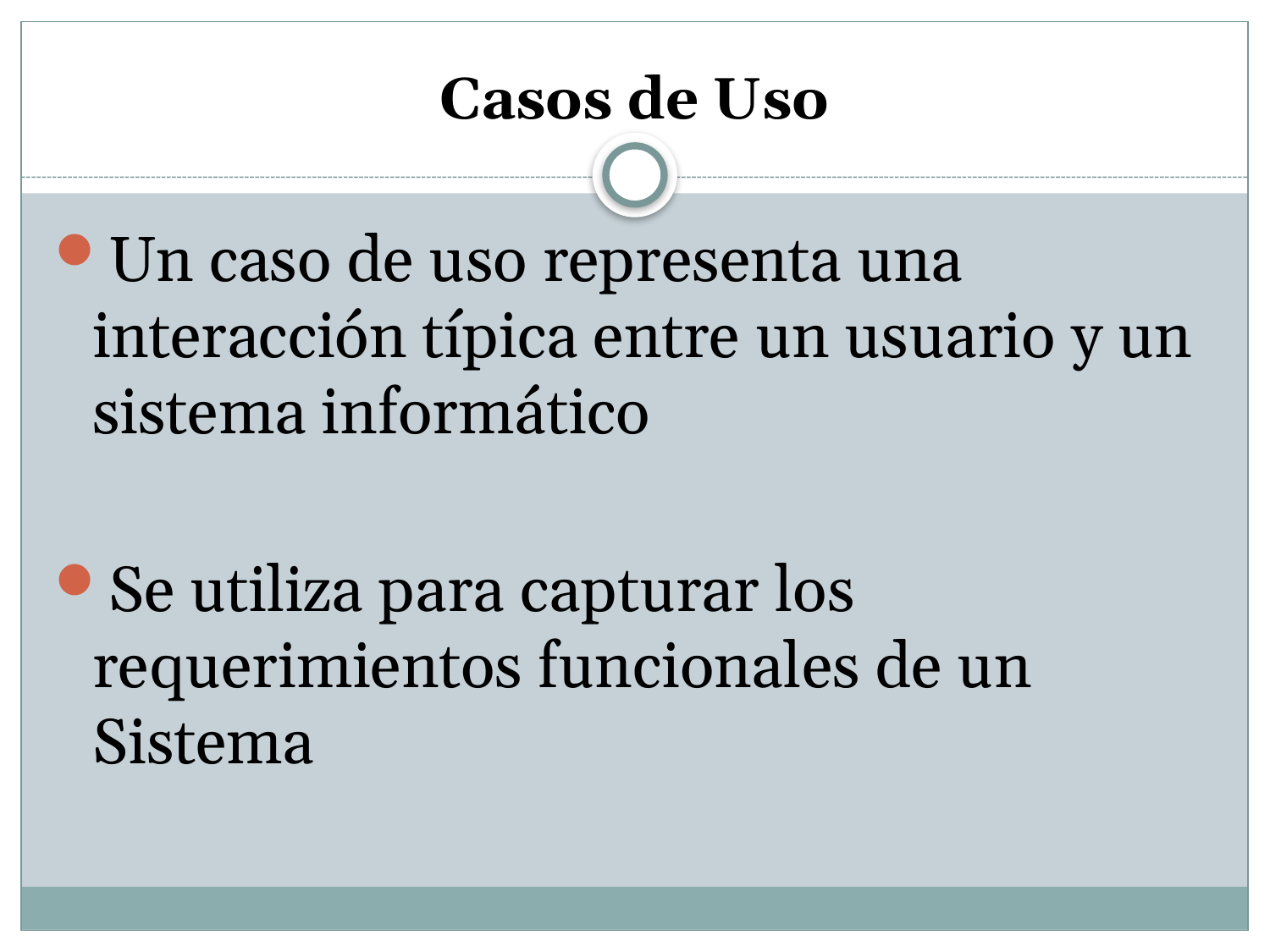

Casos de Uso
Un caso de uso representa una interacción típica entre un usuario y un sistema informático

Se utiliza para capturar los requerimientos funcionales de un Sistema